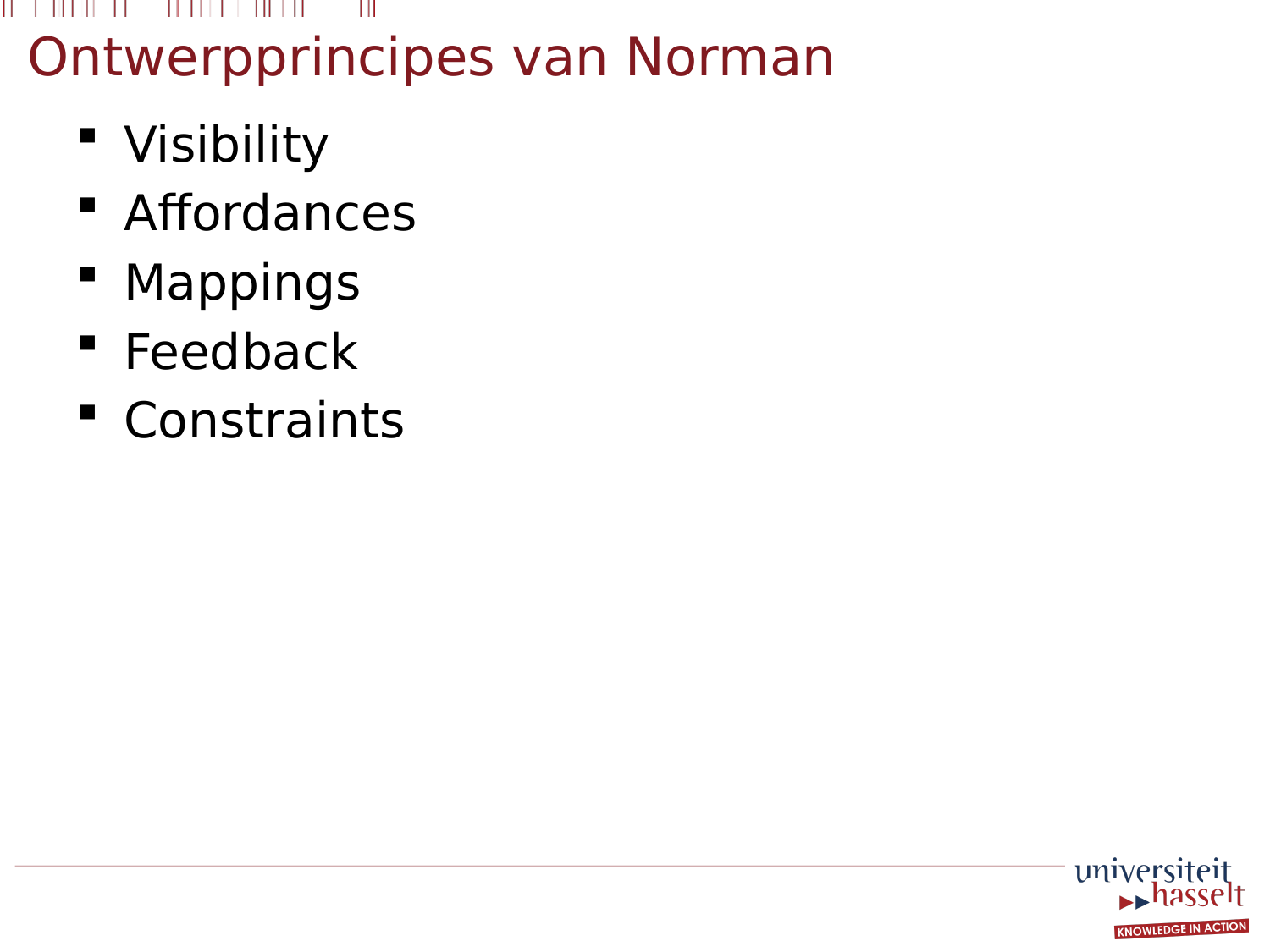

# Ontwerpprincipes van Norman
Visibility
Affordances
Mappings
Feedback
Constraints